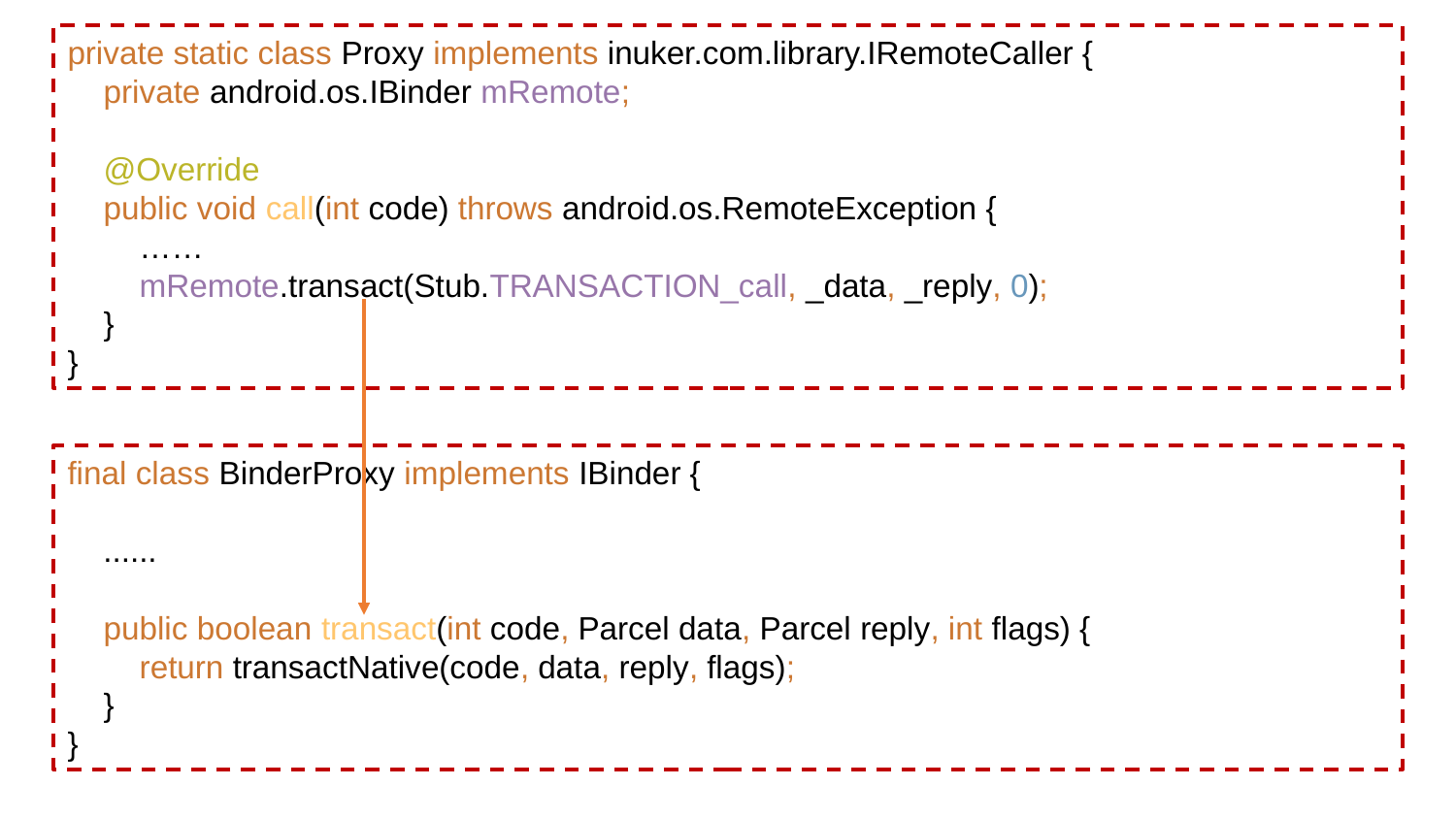

private static class Proxy implements inuker.com.library.IRemoteCaller {
    private android.os.IBinder mRemote;
    @Override
    public void call(int code) throws android.os.RemoteException {
        ……
        mRemote.transact(Stub.TRANSACTION_call, _data, _reply, 0);
    }
}
final class BinderProxy implements IBinder {
    ......
    public boolean transact(int code, Parcel data, Parcel reply, int flags) {
        return transactNative(code, data, reply, flags);
    }
}